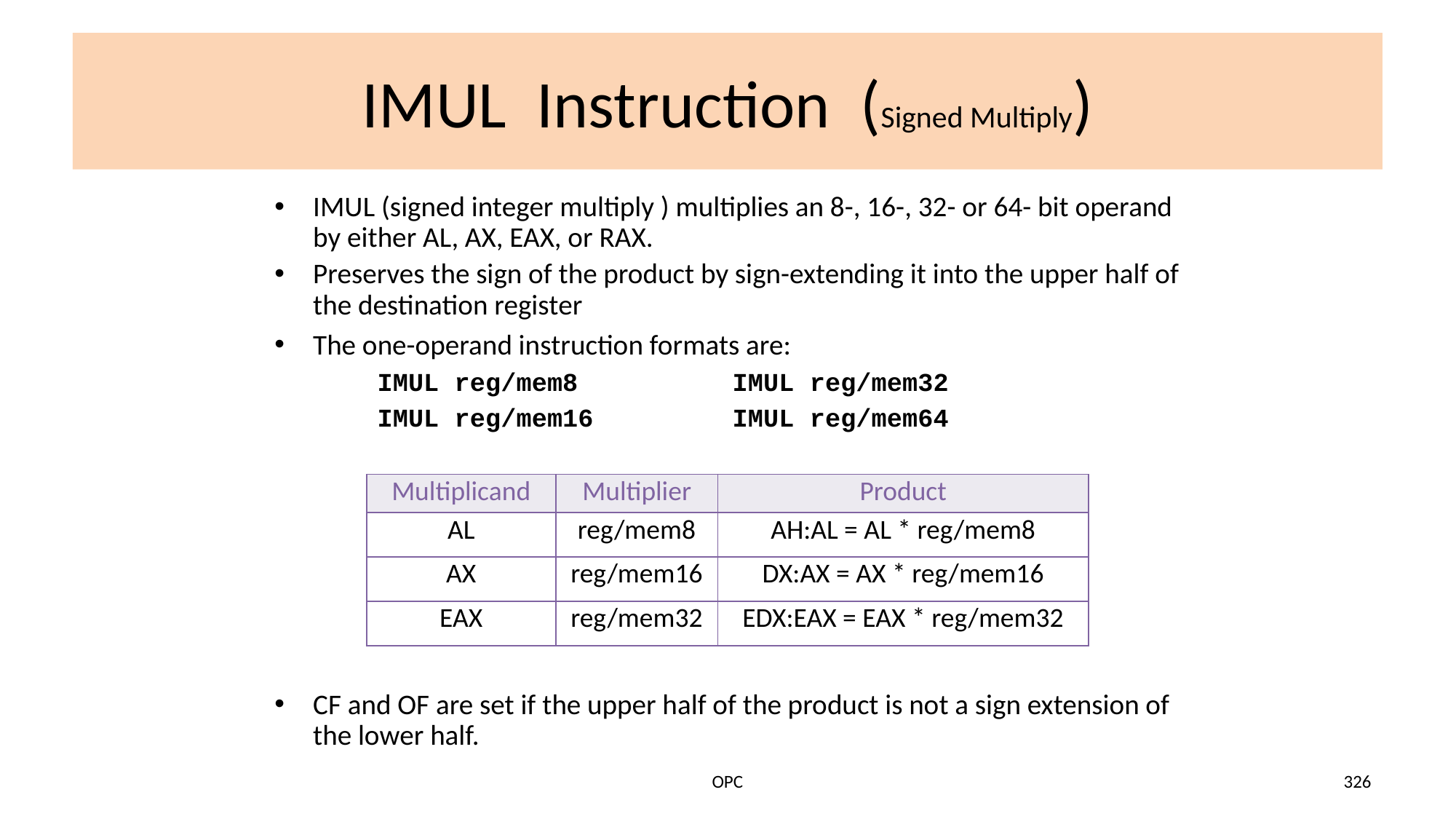

# IMUL  Instruction  (Signed Multiply)
IMUL (signed integer multiply ) multiplies an 8-, 16-, 32- or 64- bit operand by either AL, AX, EAX, or RAX.
Preserves the sign of the product by sign-extending it into the upper half of the destination register
The one-operand instruction formats are:
IMUL reg/mem8          IMUL reg/mem32
IMUL reg/mem16         IMUL reg/mem64

CF and OF are set if the upper half of the product is not a sign extension of the lower half.

| Multiplicand | Multiplier | Product |
| --- | --- | --- |
| AL | reg/mem8 | AH:AL = AL \* reg/mem8 |
| AX | reg/mem16 | DX:AX = AX \* reg/mem16 |
| EAX | reg/mem32 | EDX:EAX = EAX \* reg/mem32 |
OPC
326